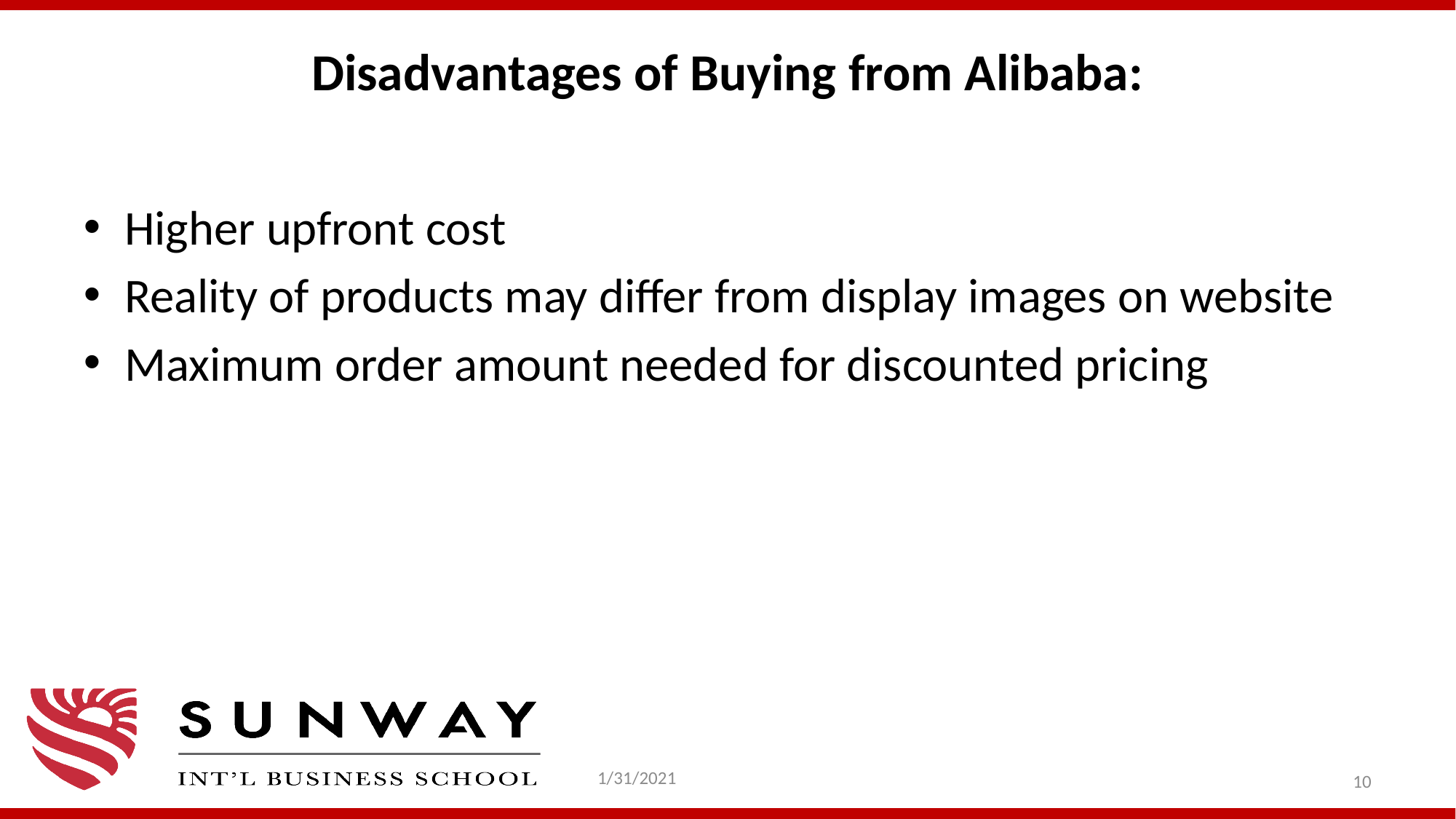

# Disadvantages of Buying from Alibaba:
Higher upfront cost
Reality of products may differ from display images on website
Maximum order amount needed for discounted pricing

1/31/2021
10